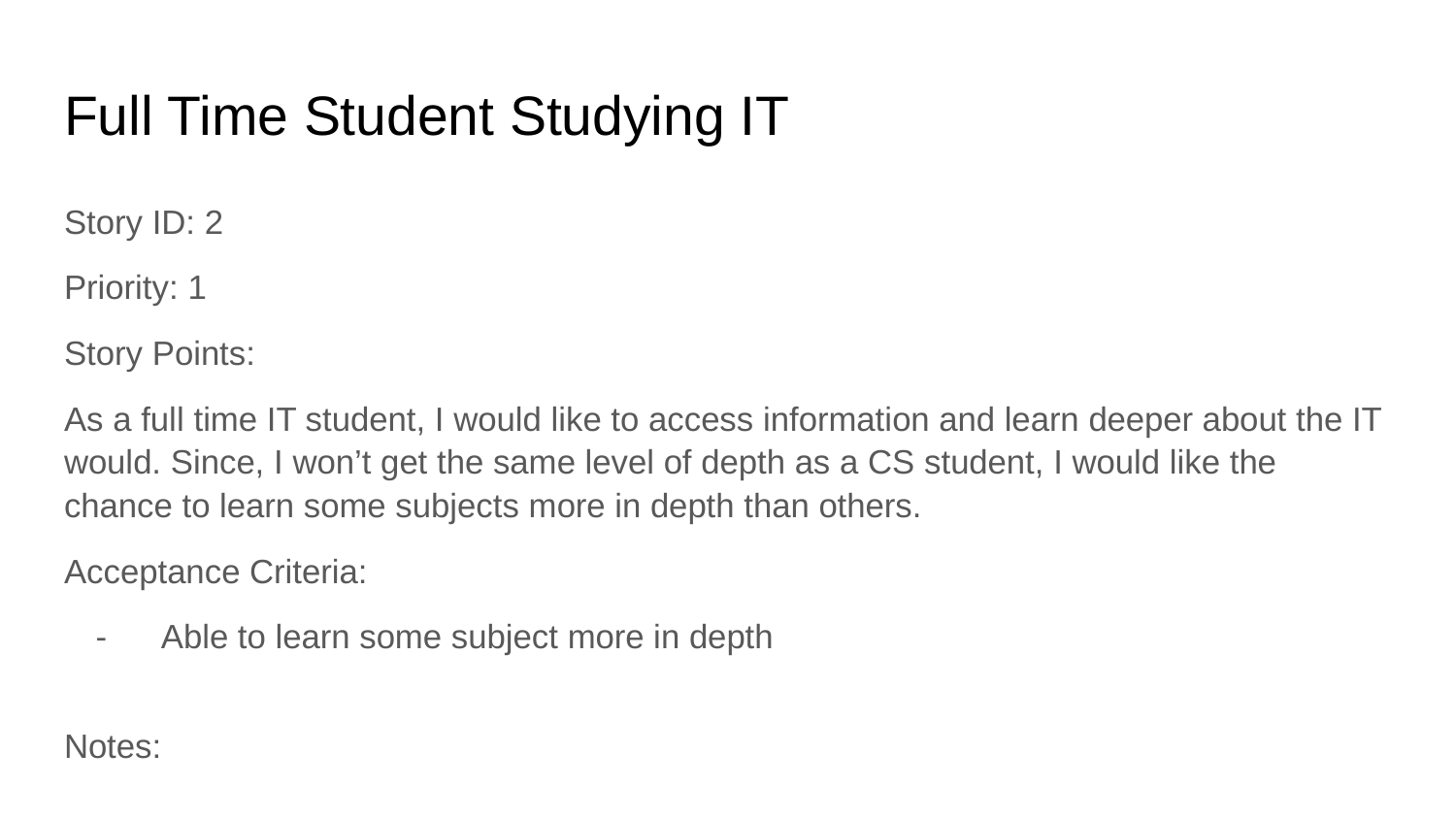

# Full Time Student Studying IT
Story ID: 2
Priority: 1
Story Points:
As a full time IT student, I would like to access information and learn deeper about the IT would. Since, I won’t get the same level of depth as a CS student, I would like the chance to learn some subjects more in depth than others.
Acceptance Criteria:
Able to learn some subject more in depth

Notes: